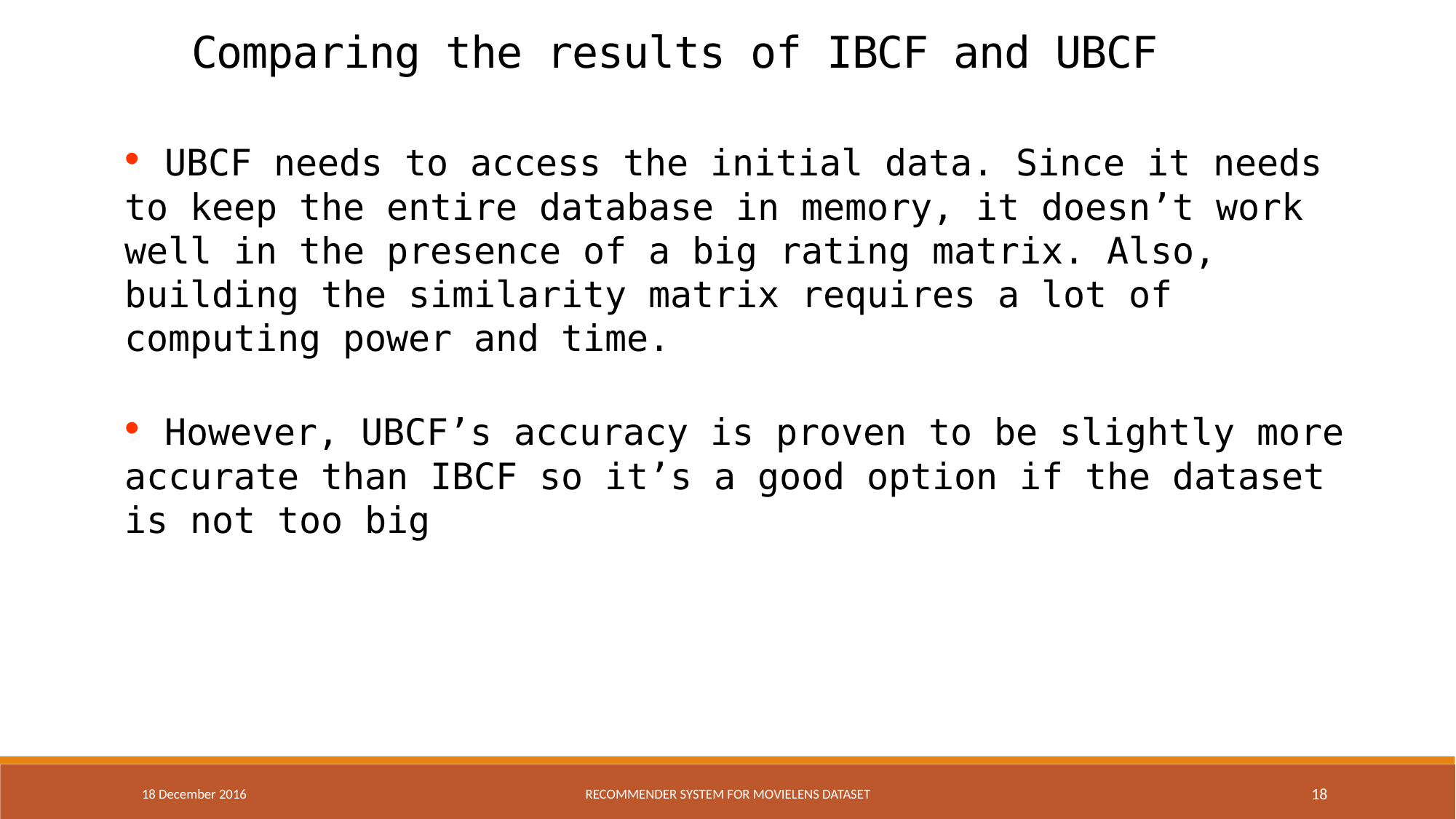

Comparing the results of IBCF and UBCF

 UBCF needs to access the initial data. Since it needs to keep the entire database in memory, it doesn’t work well in the presence of a big rating matrix. Also, building the similarity matrix requires a lot of computing power and time.

 However, UBCF’s accuracy is proven to be slightly more accurate than IBCF so it’s a good option if the dataset is not too big

18 December 2016
Recommender system for Movielens dataset
18